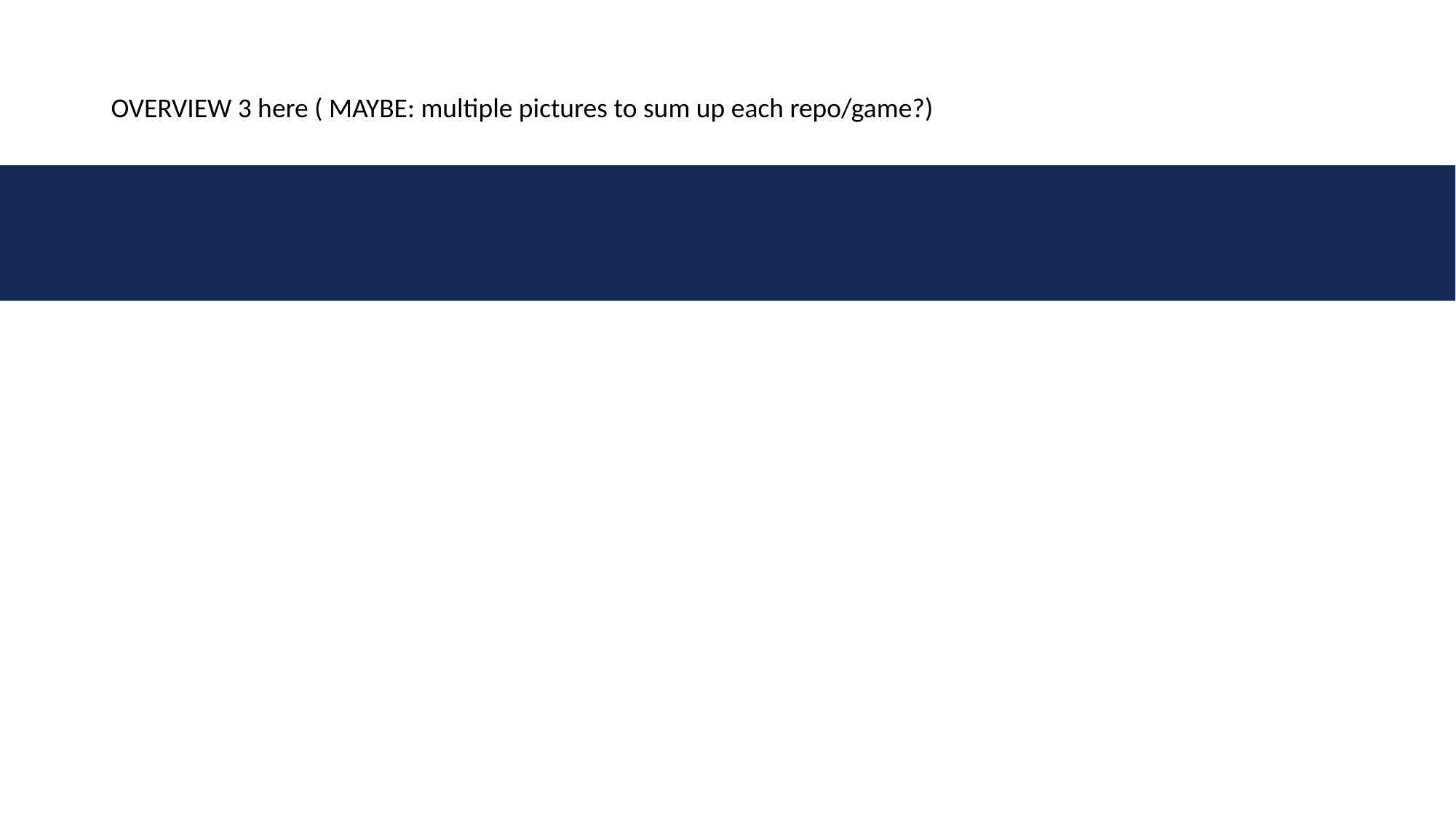

OVERVIEW 3 here ( MAYBE: multiple pictures to sum up each repo/game?)